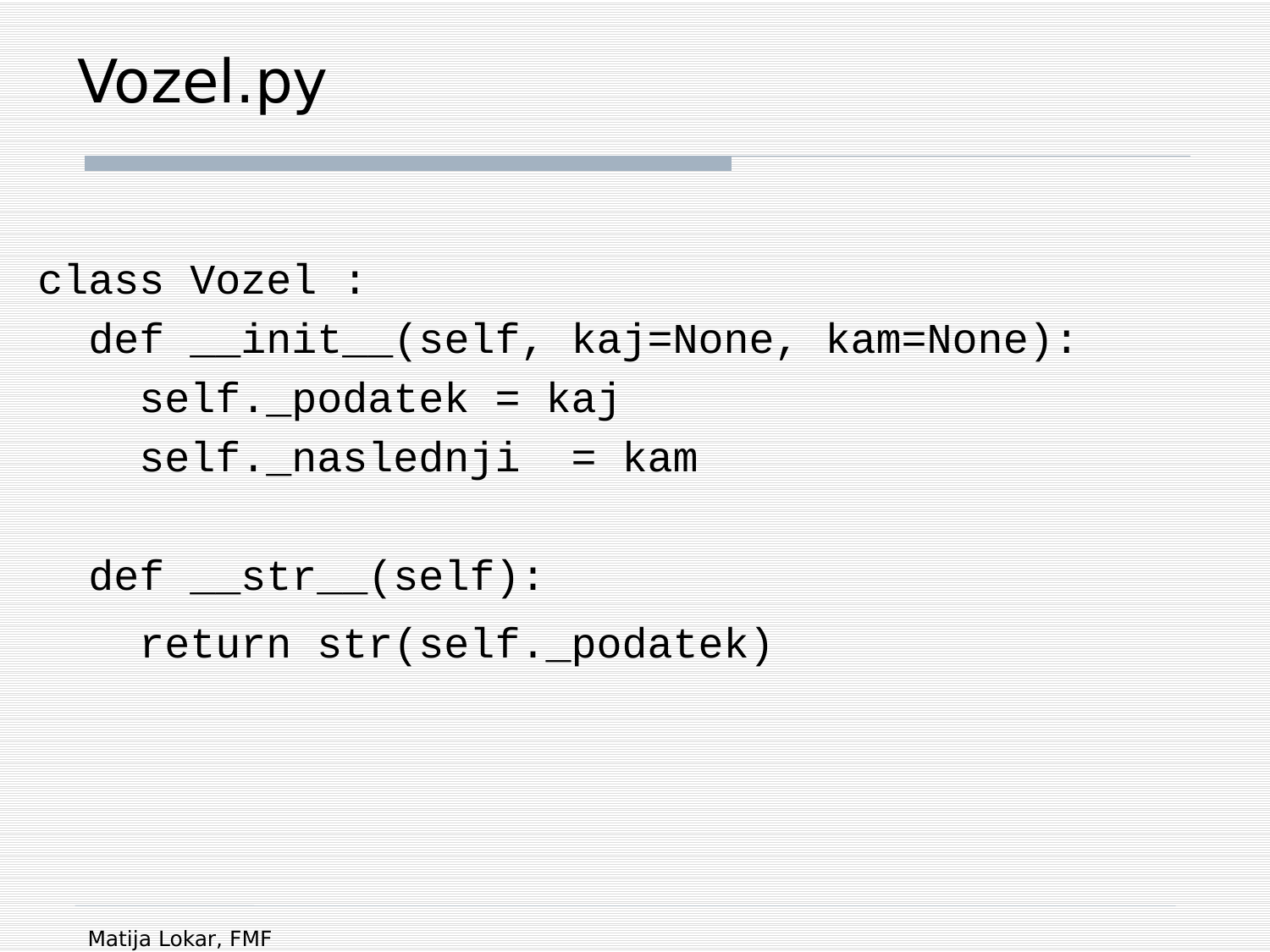

# Vozel.py

class Vozel :
  def __init__(self, kaj=None, kam=None):
    self._podatek = kaj
    self._naslednji  = kam

  def __str__(self):
    return str(self._podatek)

Matija Lokar, FMF